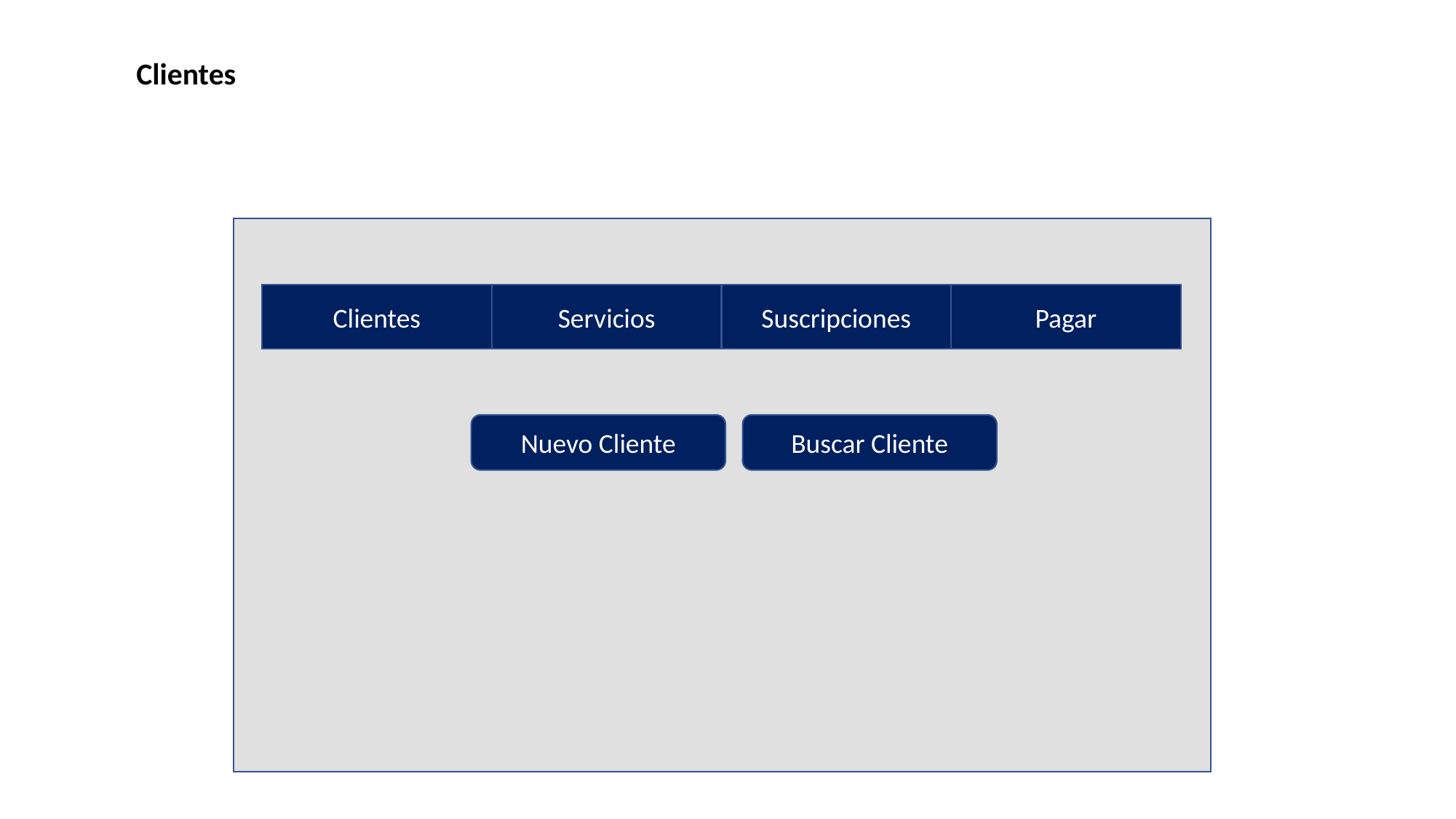

Clientes

Suscripciones
Clientes
Servicios
Pagar
Nuevo Cliente
Buscar Cliente